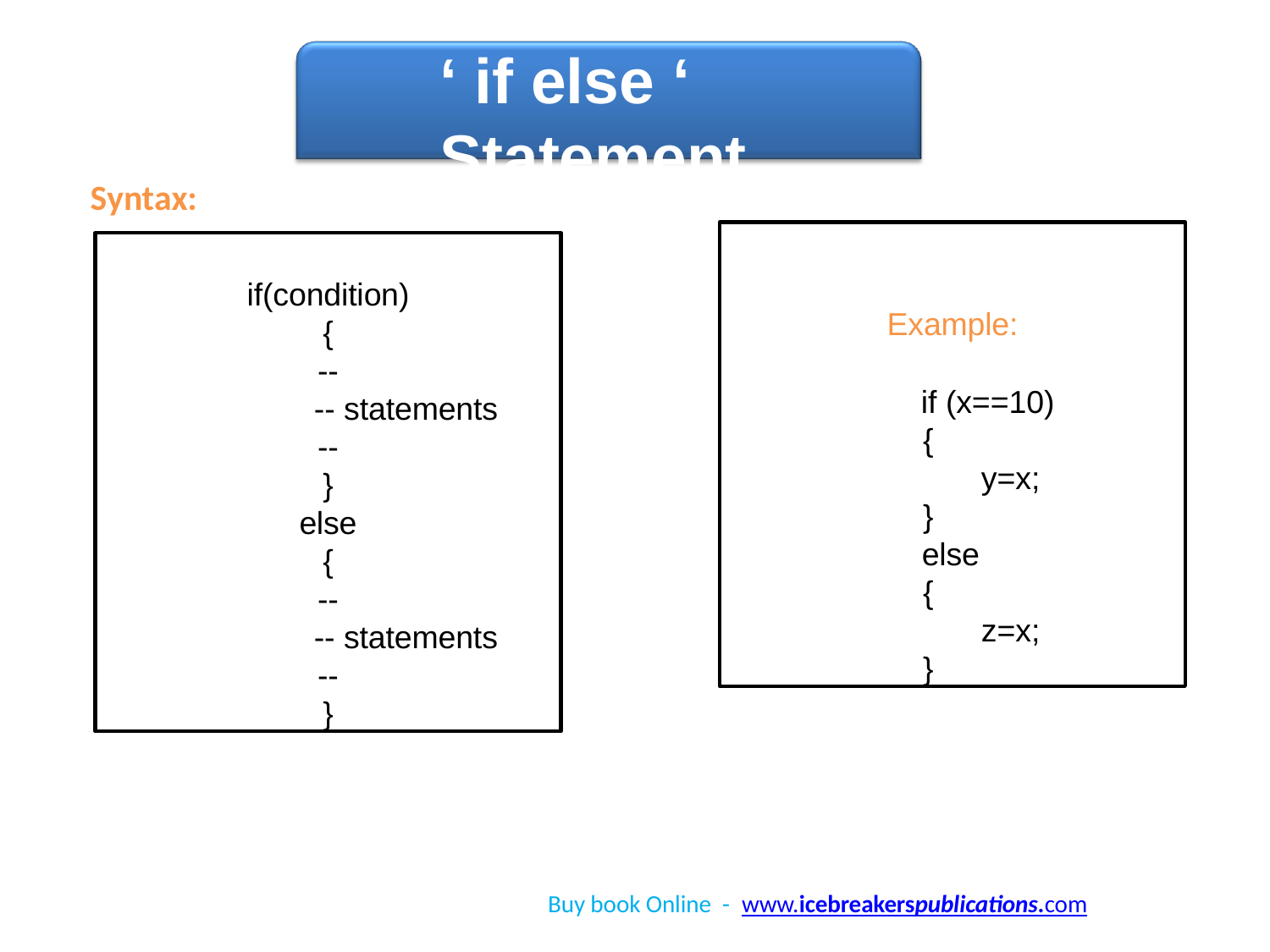

# ‘ if else ‘ Statement
Syntax:

Example:

if (x==10)
{
y=x;
}
else
{
z=x;
}

Flow Chart :

if(condition)
{
--
-- statements
--
}
else
{
--
-- statements
--
}
Buy book Online  -  www.icebreakerspublications.com